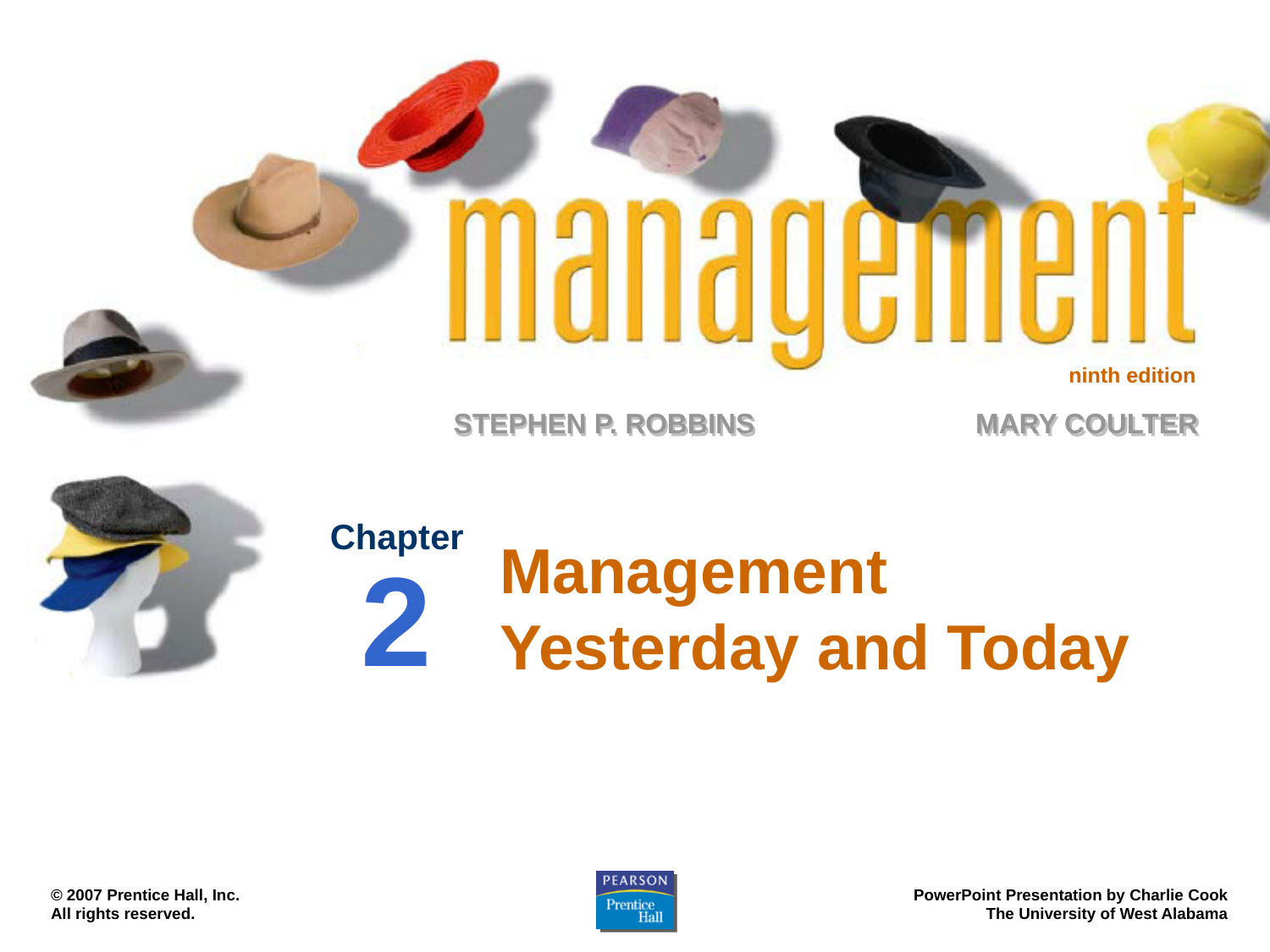

Chapter
2
# Management Yesterday and Today
© 2007 Prentice Hall, Inc.
All rights reserved.